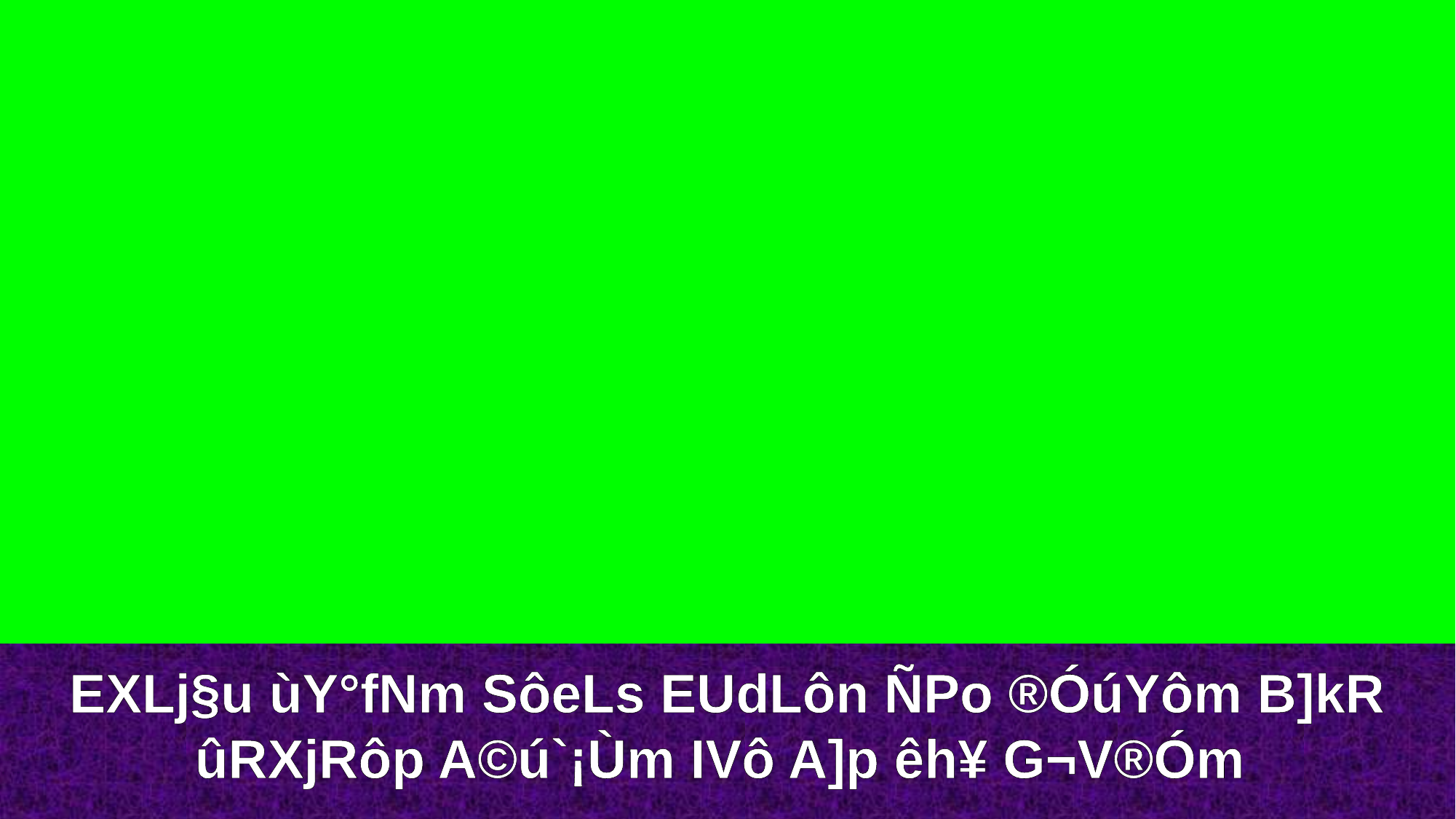

EXLj§u ùY°fNm SôeLs EUdLôn ÑPo ®ÓúYôm B]kR ûRXjRôp A©ú`¡Ùm IVô A]p êh¥ G¬V®Óm